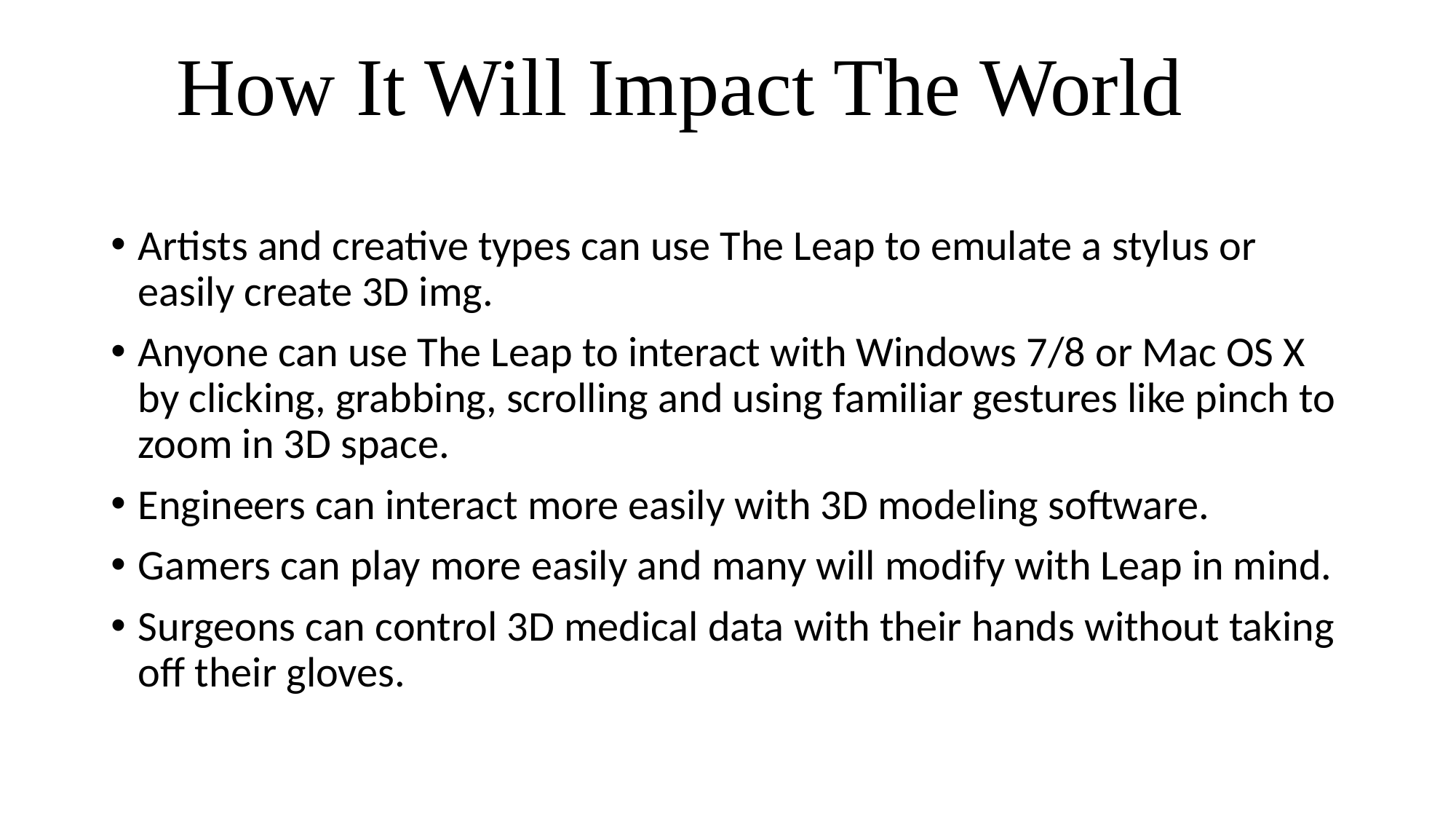

How It Will Impact The World
Artists and creative types can use The Leap to emulate a stylus or easily create 3D img.
Anyone can use The Leap to interact with Windows 7/8 or Mac OS X by clicking, grabbing, scrolling and using familiar gestures like pinch to zoom in 3D space.
Engineers can interact more easily with 3D modeling software.
Gamers can play more easily and many will modify with Leap in mind.
Surgeons can control 3D medical data with their hands without taking off their gloves.